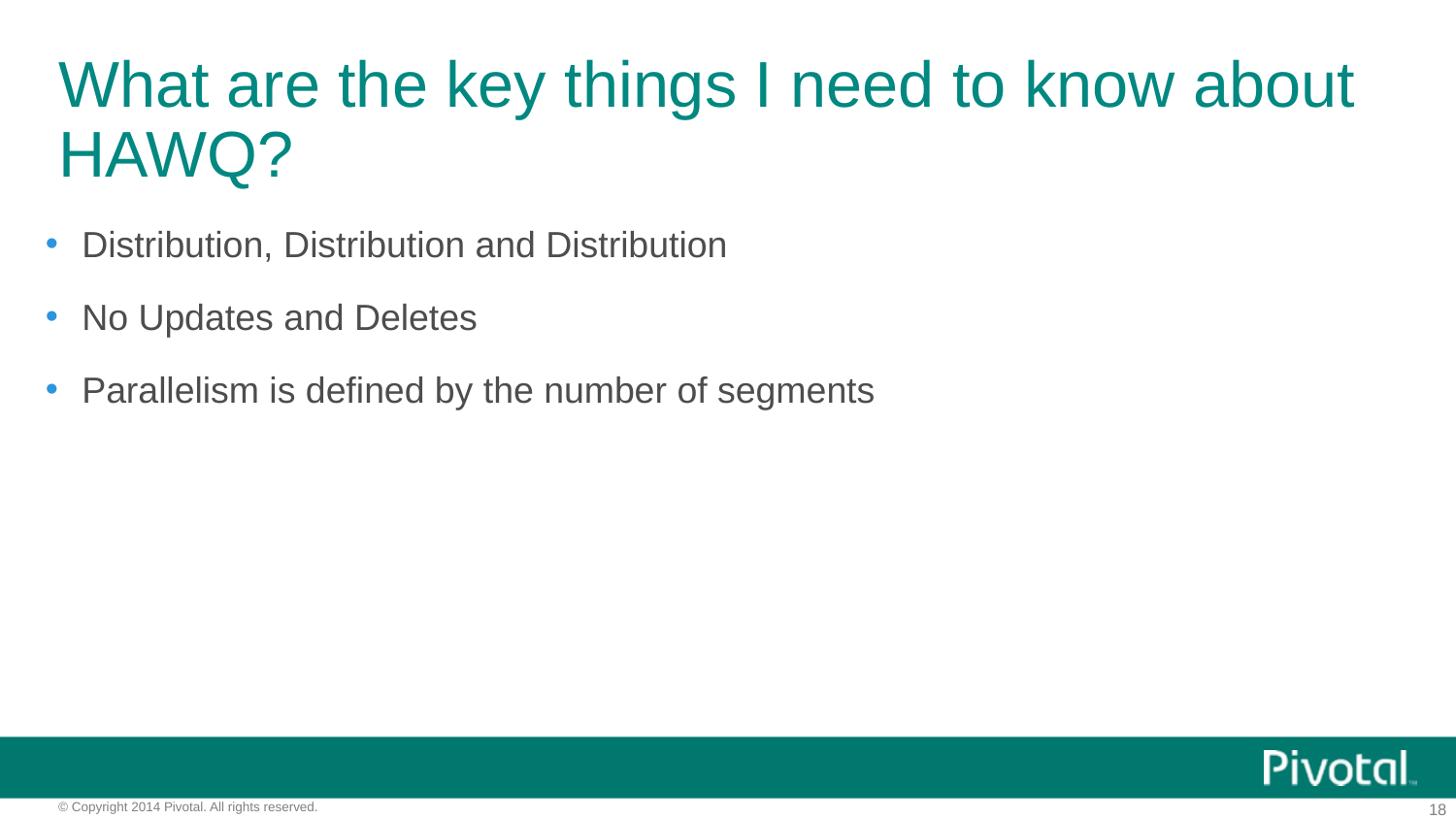

# What are the key things I need to know about HAWQ?
Distribution, Distribution and Distribution
No Updates and Deletes
Parallelism is defined by the number of segments